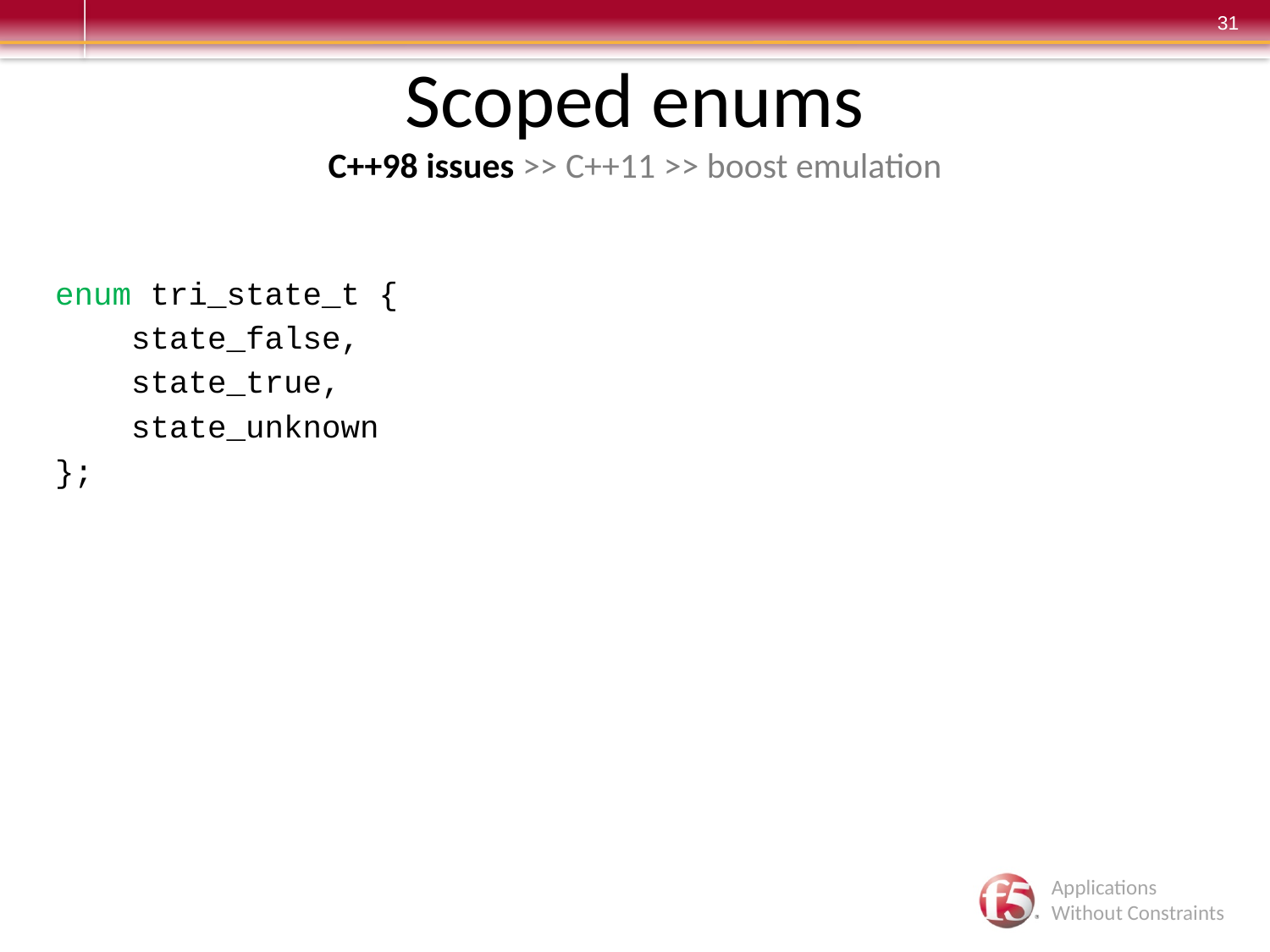

# Scoped enums C++98 issues >> C++11 >> boost emulation

enum tri_state_t {
    state_false,
    state_true,
    state_unknown
};